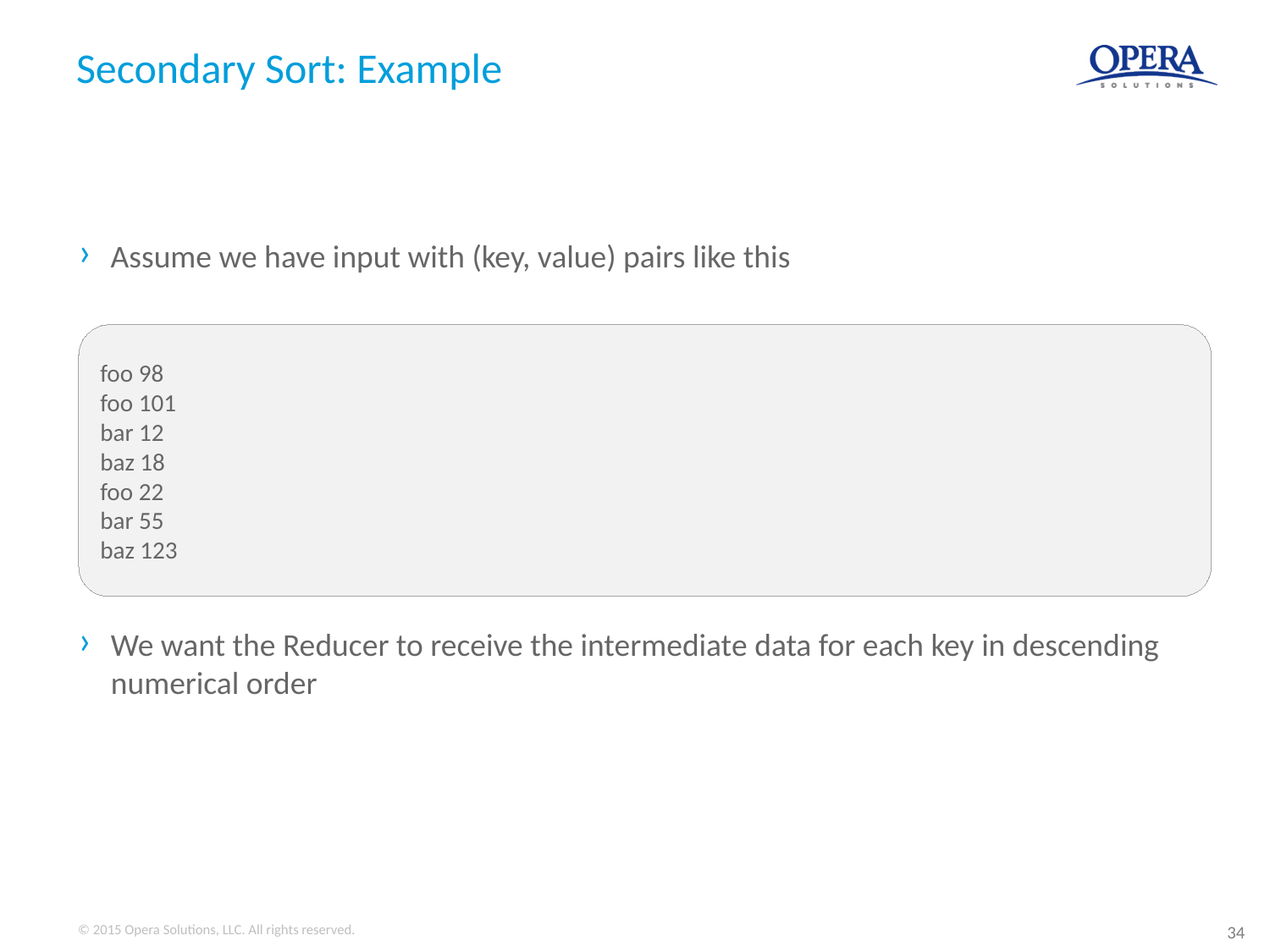

# Secondary Sort: Example
Assume we have input with (key, value) pairs like this
foo 98
foo 101
bar 12
baz 18
foo 22
bar 55
baz 123
We want the Reducer to receive the intermediate data for each key in descending numerical order